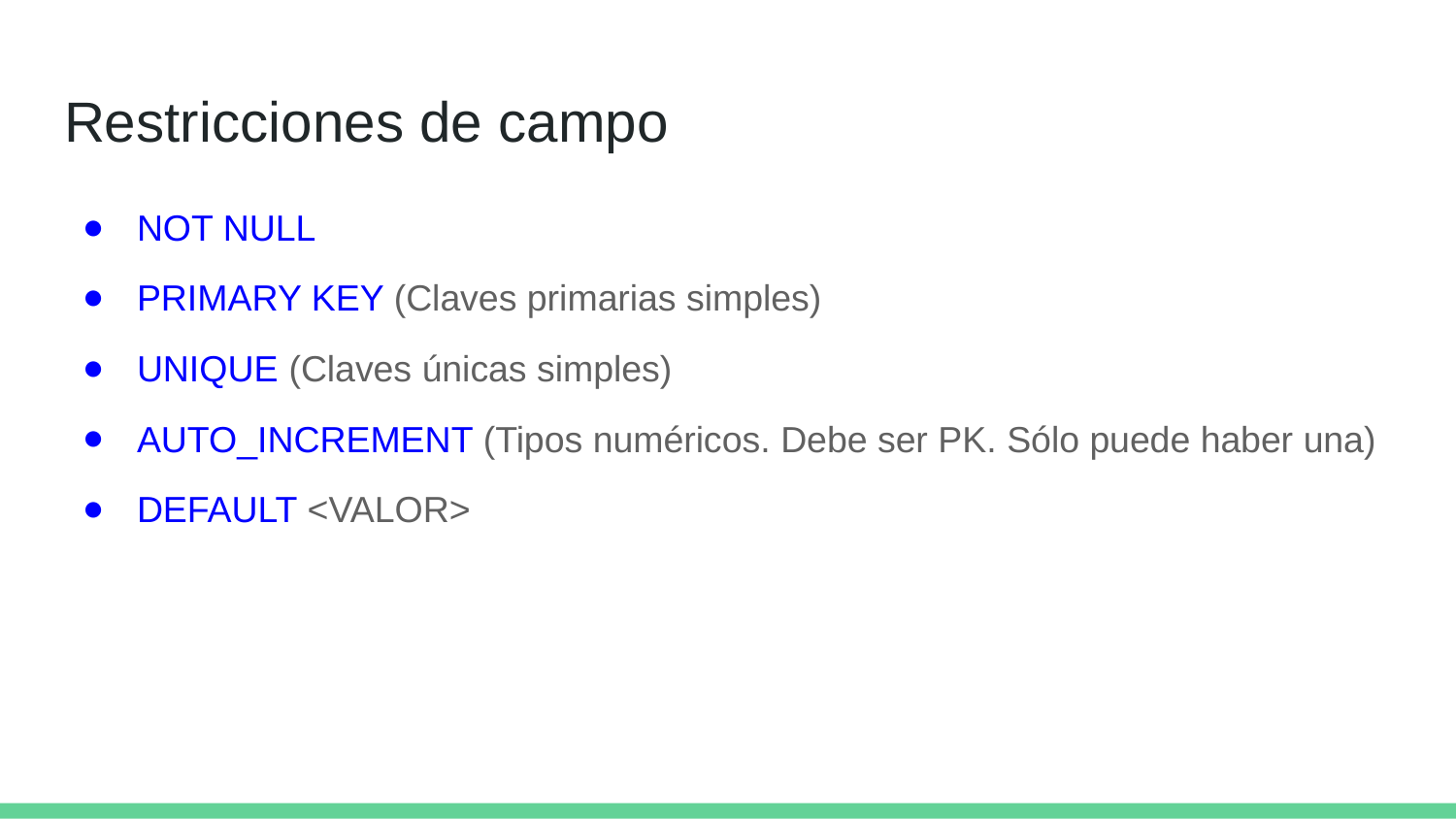

# Restricciones de campo
NOT NULL
PRIMARY KEY (Claves primarias simples)
UNIQUE (Claves únicas simples)
AUTO_INCREMENT (Tipos numéricos. Debe ser PK. Sólo puede haber una)
DEFAULT <VALOR>